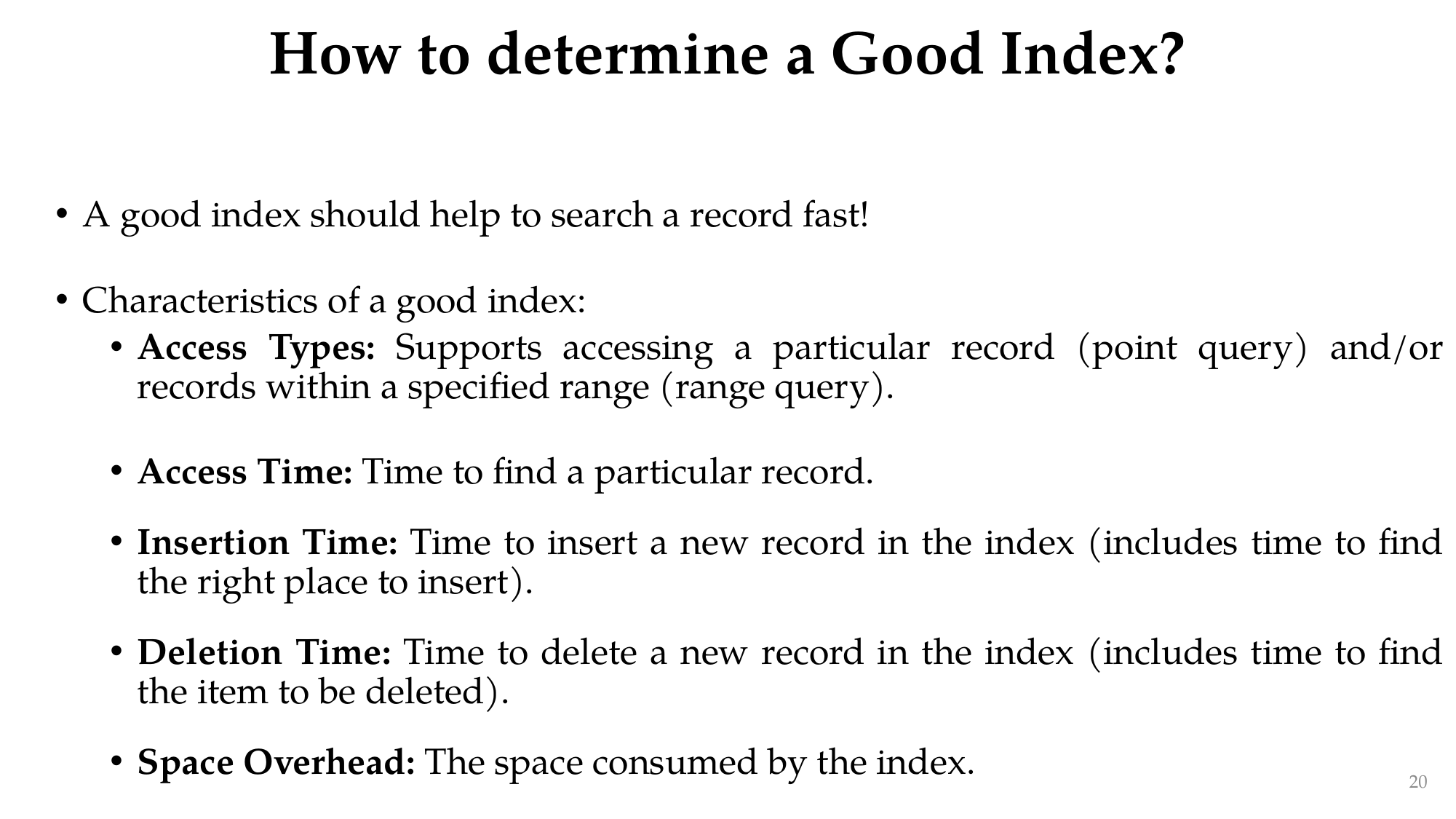

# How to determine a Good Index?
A good index should help to search a record fast!

Characteristics of a good index:
Access Types: Supports accessing a particular record (point query) and/or records within a specified range (range query).

Access Time: Time to find a particular record.

Insertion Time: Time to insert a new record in the index (includes time to find the right place to insert).

Deletion Time: Time to delete a new record in the index (includes time to find the item to be deleted).

Space Overhead: The space consumed by the index.

20